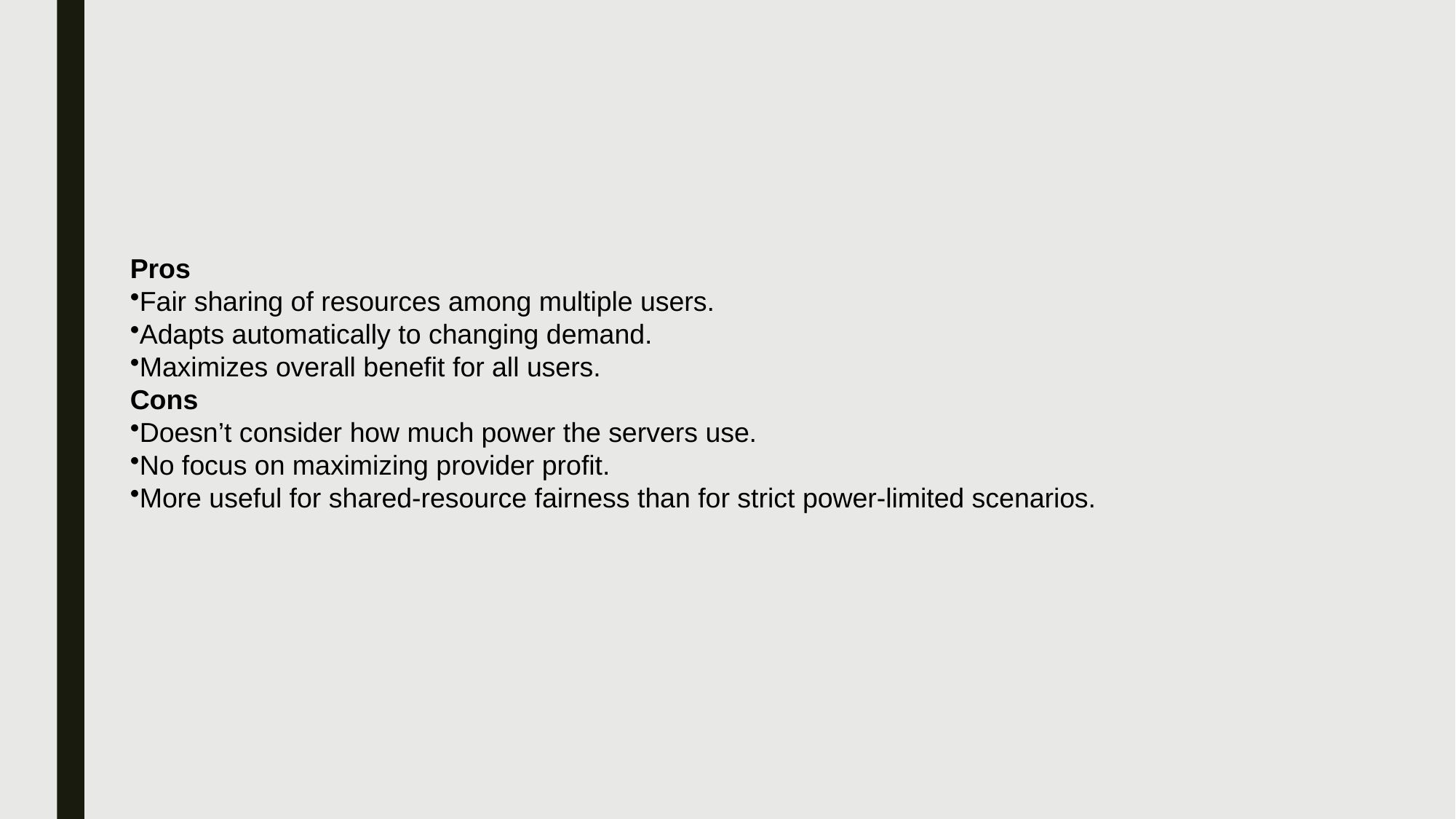

Pros
Fair sharing of resources among multiple users.
Adapts automatically to changing demand.
Maximizes overall benefit for all users.
Cons
Doesn’t consider how much power the servers use.
No focus on maximizing provider profit.
More useful for shared-resource fairness than for strict power-limited scenarios.